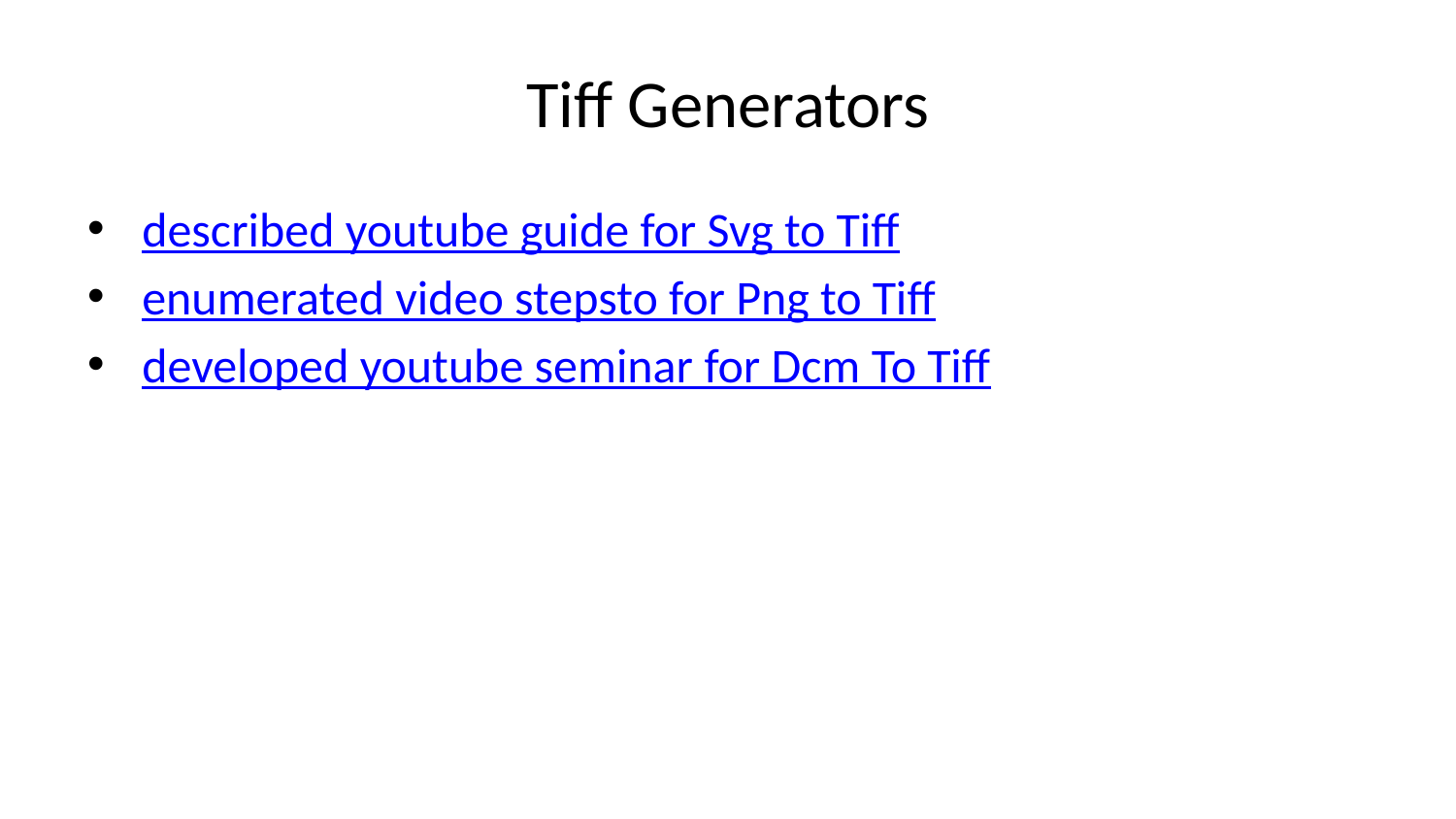

# Tiff Generators
described youtube guide for Svg to Tiff
enumerated video stepsto for Png to Tiff
developed youtube seminar for Dcm To Tiff